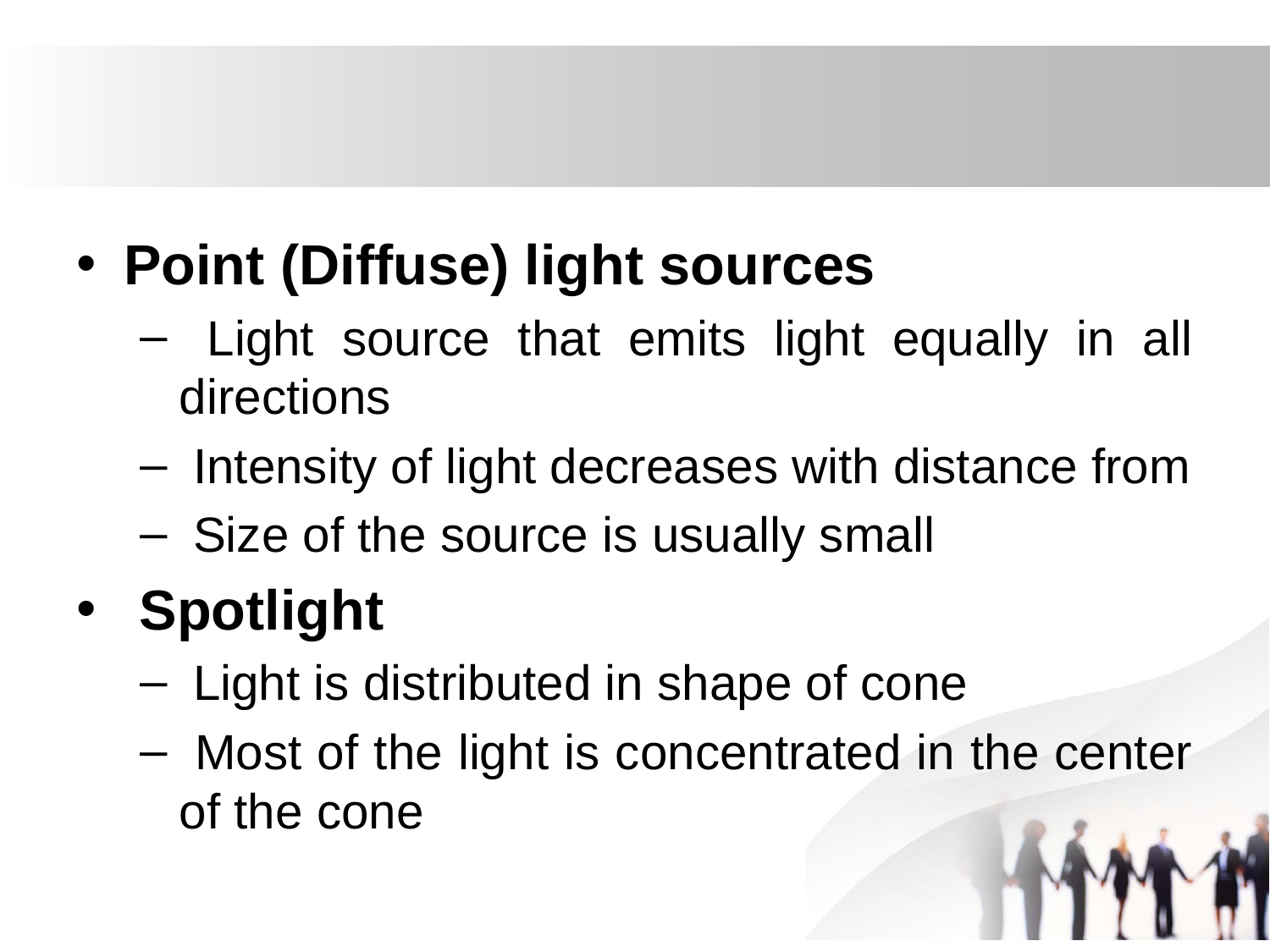

#
Point (Diffuse) light sources
 Light source that emits light equally in all directions
 Intensity of light decreases with distance from
 Size of the source is usually small
 Spotlight
 Light is distributed in shape of cone
 Most of the light is concentrated in the center of the cone